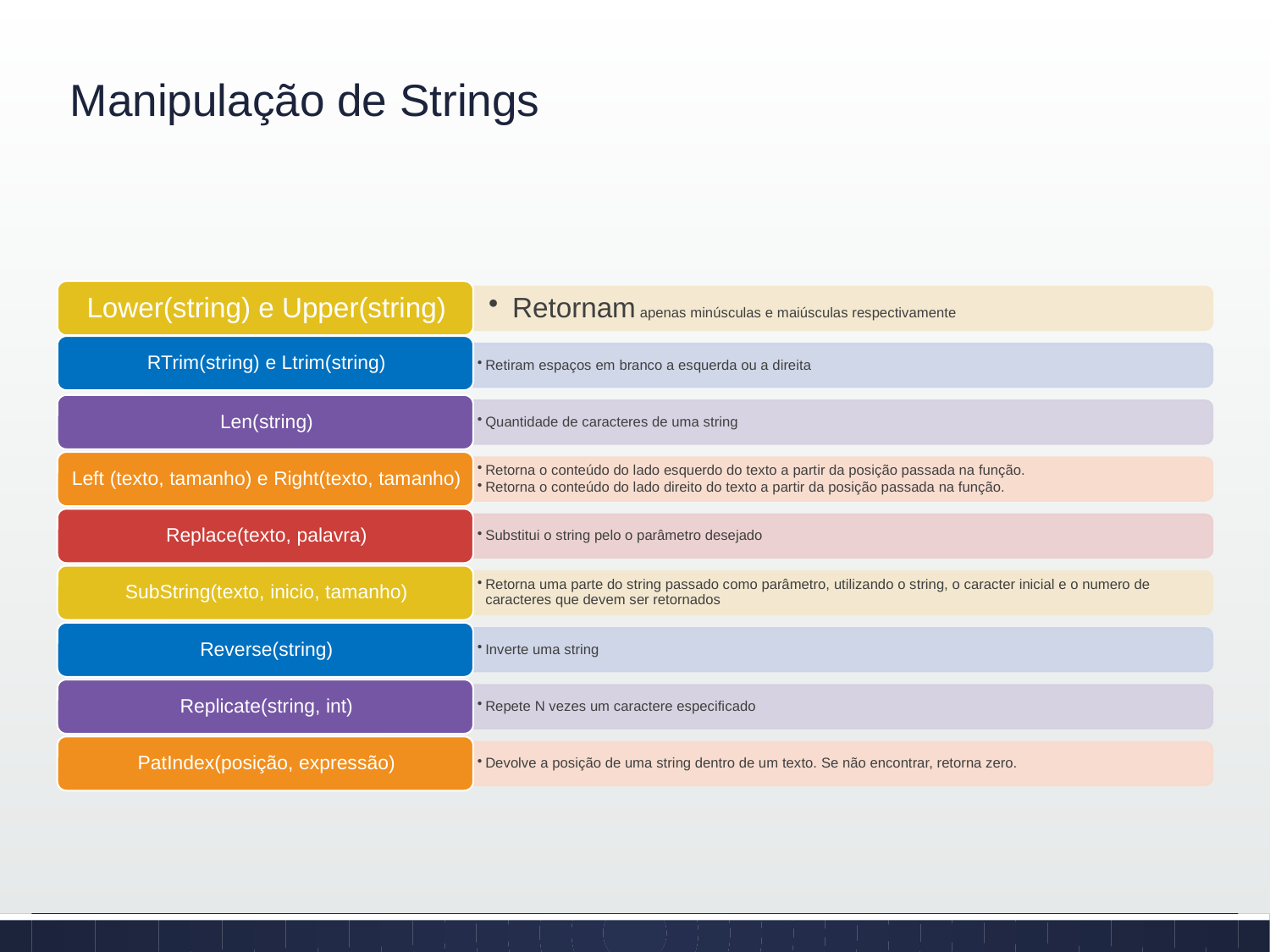

# Manipulação de Strings
Retornam apenas minúsculas e maiúsculas respectivamente
Lower(string) e Upper(string)
Retiram espaços em branco a esquerda ou a direita
RTrim(string) e Ltrim(string)
Quantidade de caracteres de uma string
Len(string)
Retorna o conteúdo do lado esquerdo do texto a partir da posição passada na função.
Retorna o conteúdo do lado direito do texto a partir da posição passada na função.
Left (texto, tamanho) e Right(texto, tamanho)
Substitui o string pelo o parâmetro desejado
Replace(texto, palavra)
Retorna uma parte do string passado como parâmetro, utilizando o string, o caracter inicial e o numero de caracteres que devem ser retornados
SubString(texto, inicio, tamanho)
Inverte uma string
Reverse(string)
Repete N vezes um caractere especificado
Replicate(string, int)
Devolve a posição de uma string dentro de um texto. Se não encontrar, retorna zero.
PatIndex(posição, expressão)